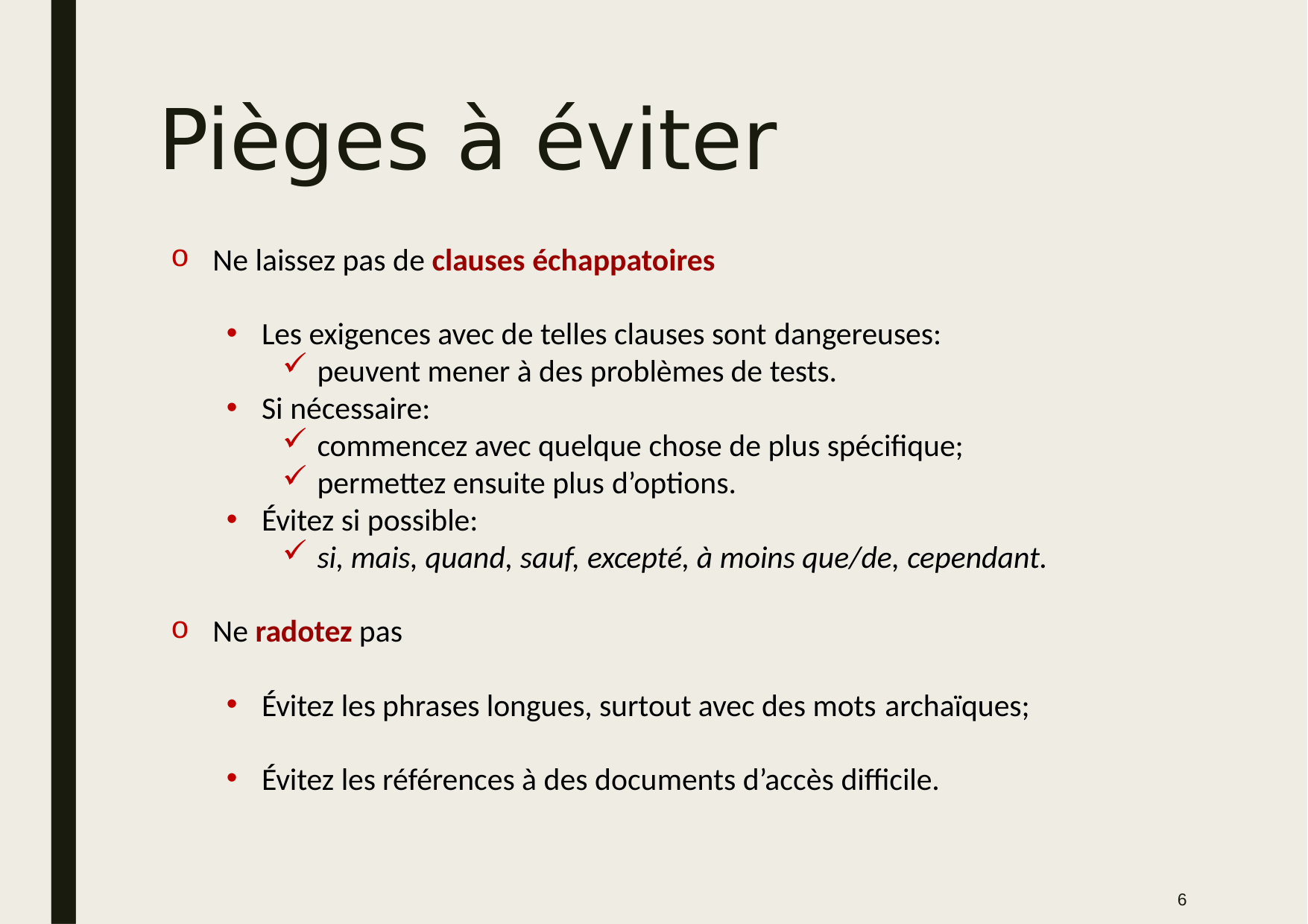

# Pièges à éviter
Ne laissez pas de clauses échappatoires

Les exigences avec de telles clauses sont dangereuses:
peuvent mener à des problèmes de tests.
Si nécessaire:
commencez avec quelque chose de plus spécifique;
permettez ensuite plus d’options.
Évitez si possible:
si, mais, quand, sauf, excepté, à moins que/de, cependant.

Ne radotez pas

Évitez les phrases longues, surtout avec des mots archaïques;

Évitez les références à des documents d’accès difficile.
6